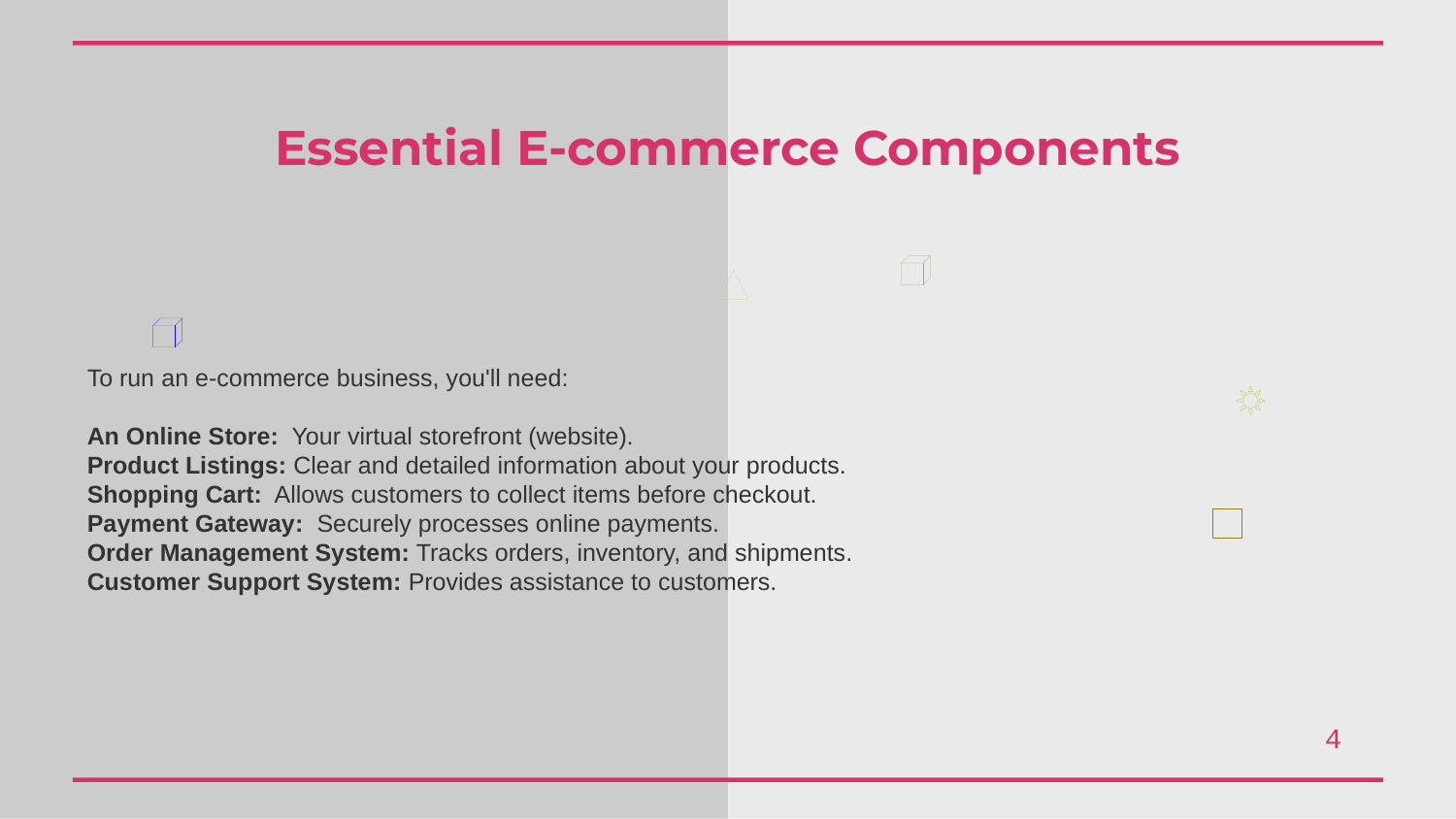

Essential E-commerce Components

To run an e-commerce business, you'll need:

An Online Store:  Your virtual storefront (website).
Product Listings: Clear and detailed information about your products.
Shopping Cart:  Allows customers to collect items before checkout.
Payment Gateway:  Securely processes online payments.
Order Management System: Tracks orders, inventory, and shipments.
Customer Support System: Provides assistance to customers.

4